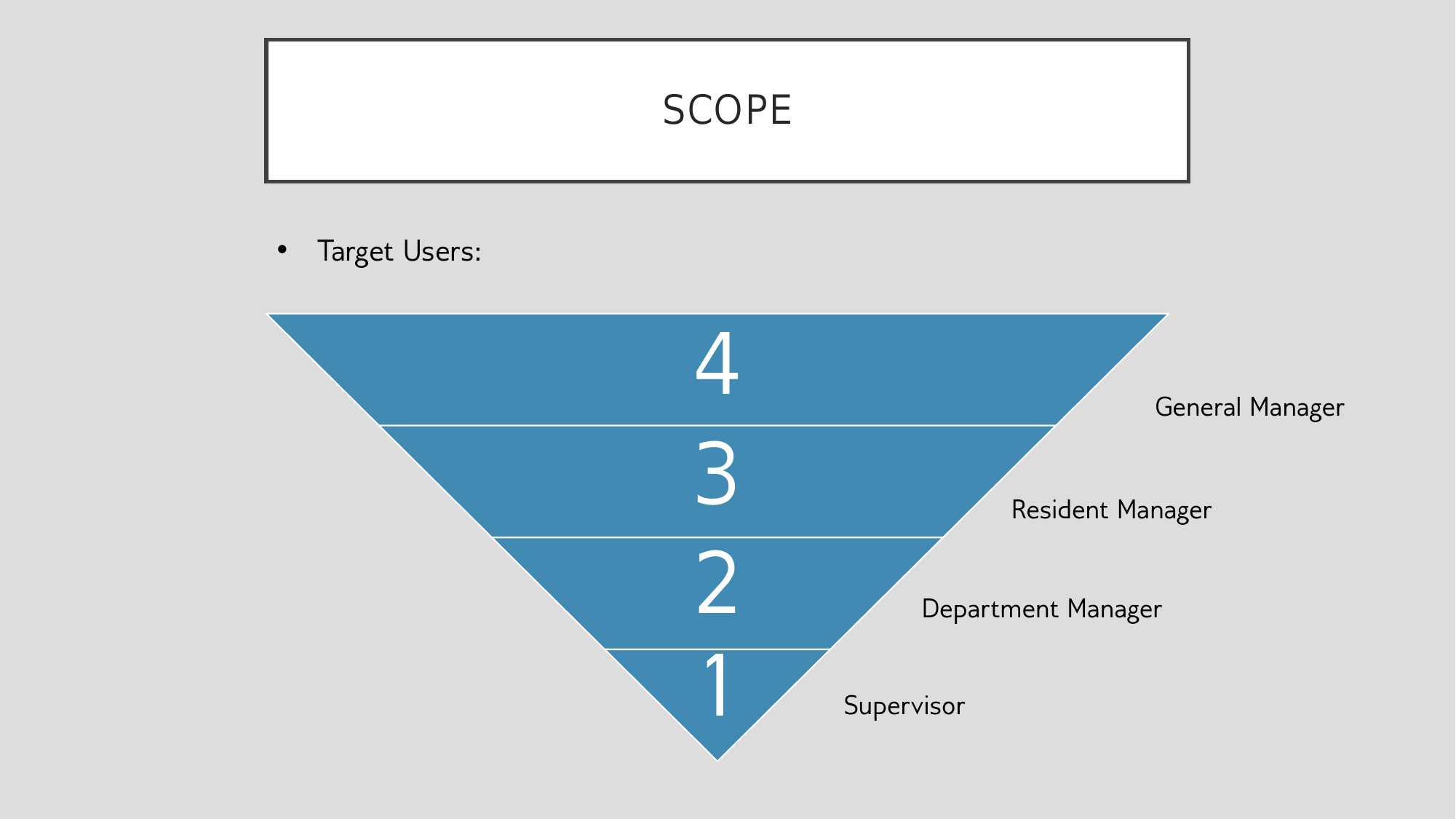

# SCOPE
Target Users:
4
3
2
1
General Manager
Resident Manager
Department Manager
Supervisor